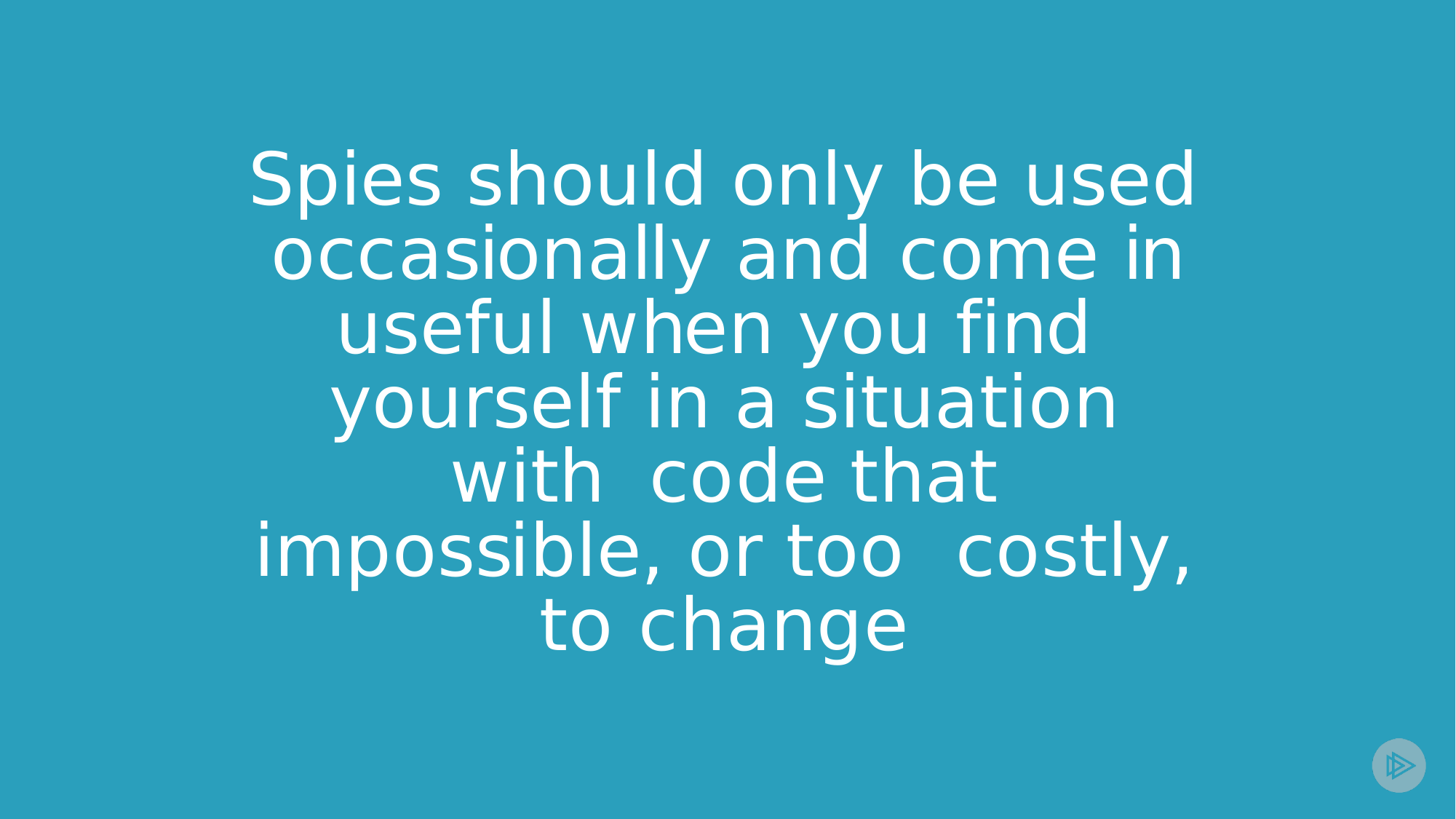

Spies should only be used  occasionally and come in  useful when you find  yourself in a situation with  code that impossible, or too  costly, to change
7